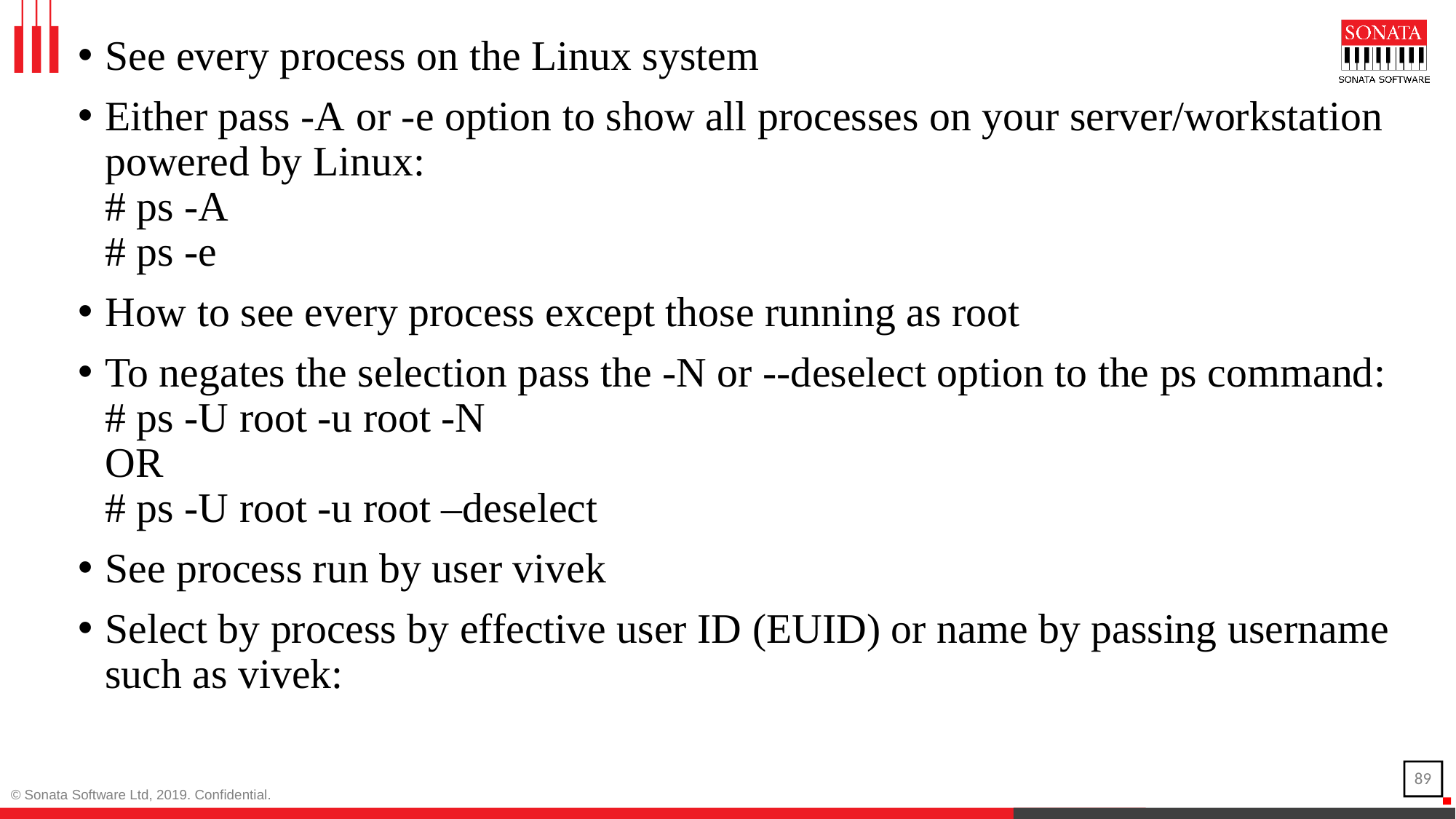

See every process on the Linux system
Either pass -A or -e option to show all processes on your server/workstation powered by Linux:
# ps -A
# ps -e
How to see every process except those running as root
To negates the selection pass the -N or --deselect option to the ps command:
# ps -U root -u root -N
OR
# ps -U root -u root –deselect
See process run by user vivek
Select by process by effective user ID (EUID) or name by passing username such as vivek: